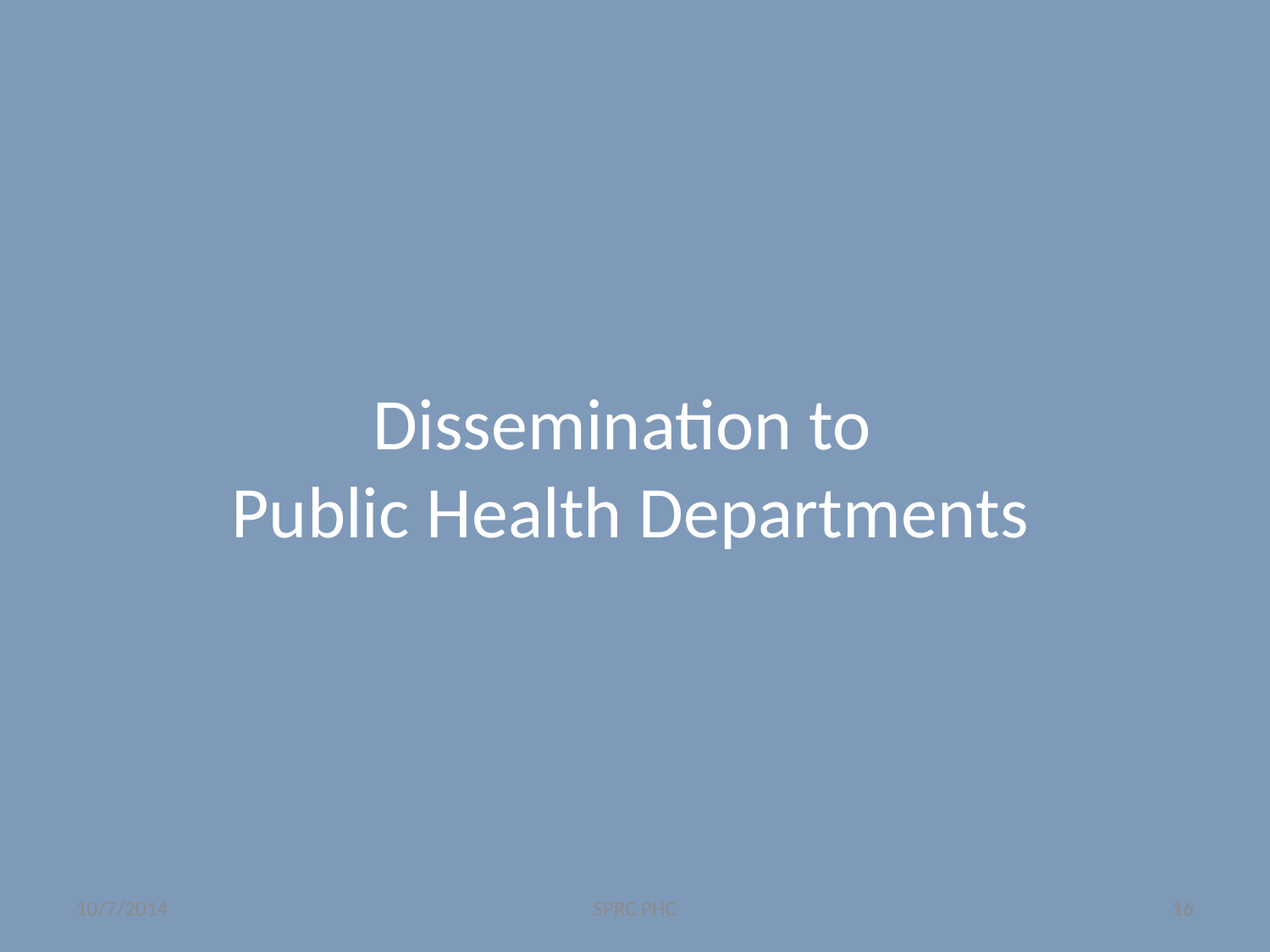

# Dissemination to Public Health Departments
10/7/2014
SPRC PHC
16